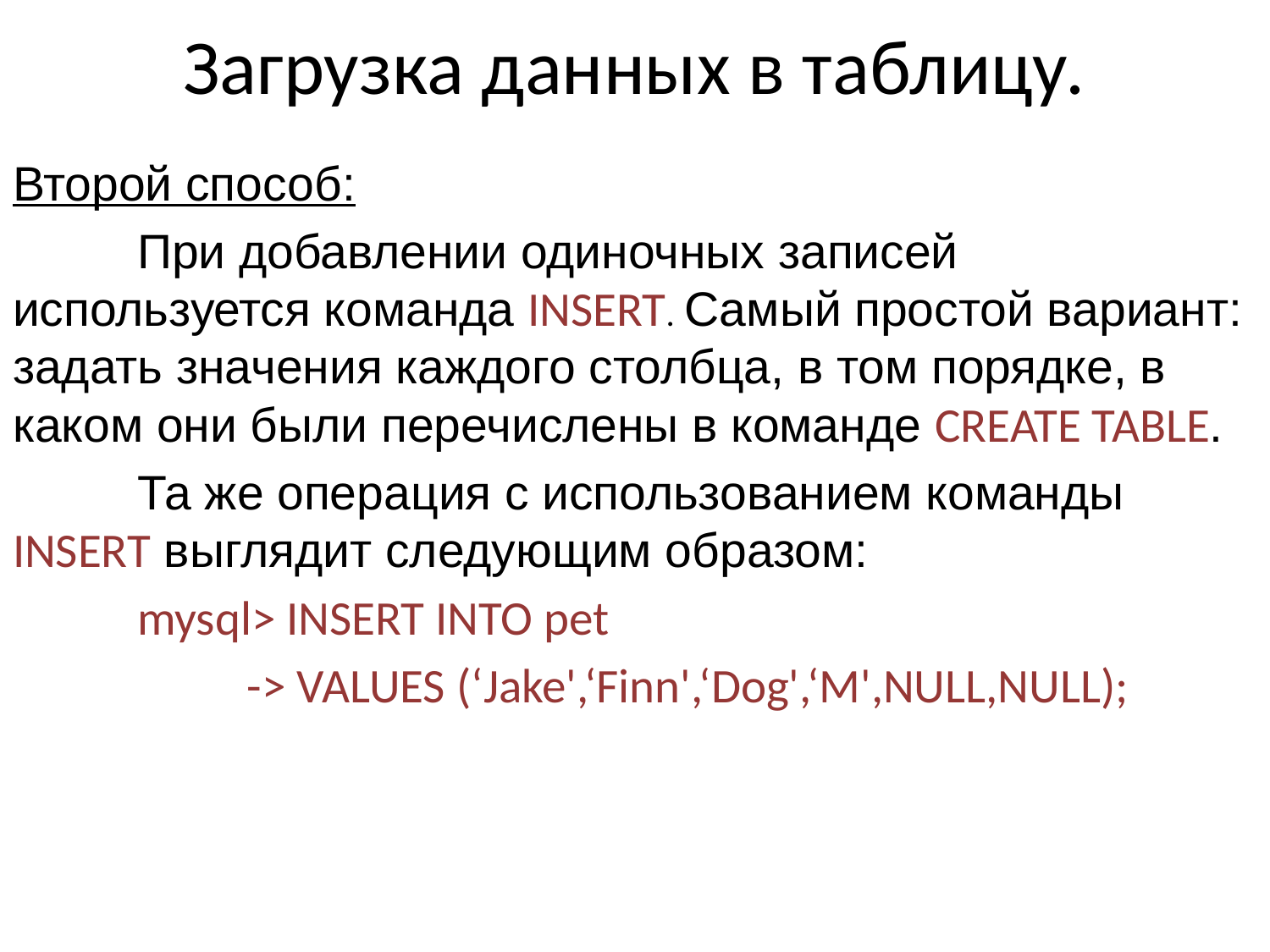

# Загрузка данных в таблицу.
Второй способ:
	При добавлении одиночных записей используется команда INSERT. Самый простой вариант: задать значения каждого столбца, в том порядке, в каком они были перечислены в команде CREATE TABLE.
	Та же операция с использованием команды INSERT выглядит следующим образом:
	mysql> INSERT INTO pet
	          -> VALUES (‘Jake',‘Finn',‘Dog',‘M',NULL,NULL);